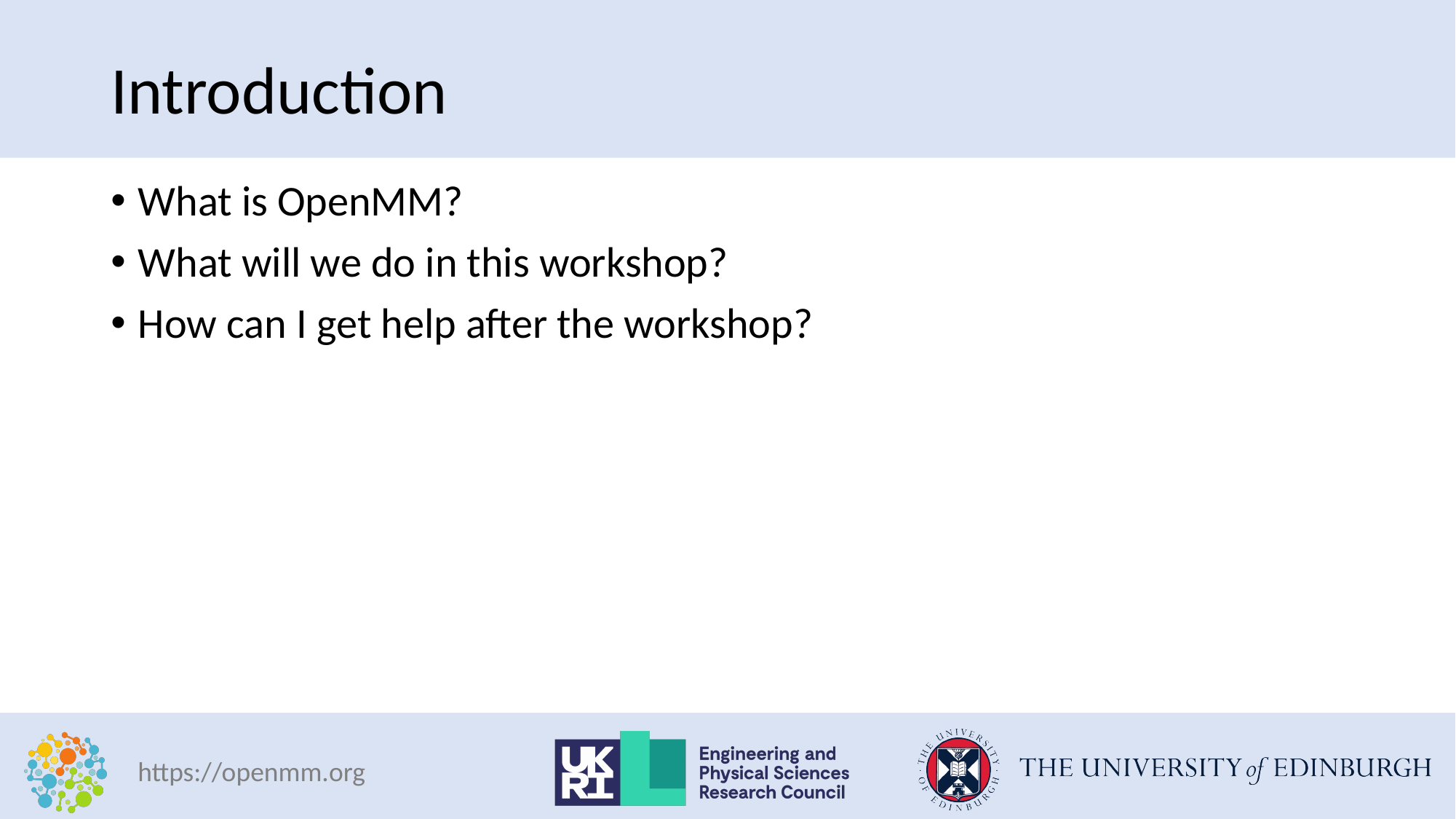

# Introduction
What is OpenMM?
What will we do in this workshop?
How can I get help after the workshop?